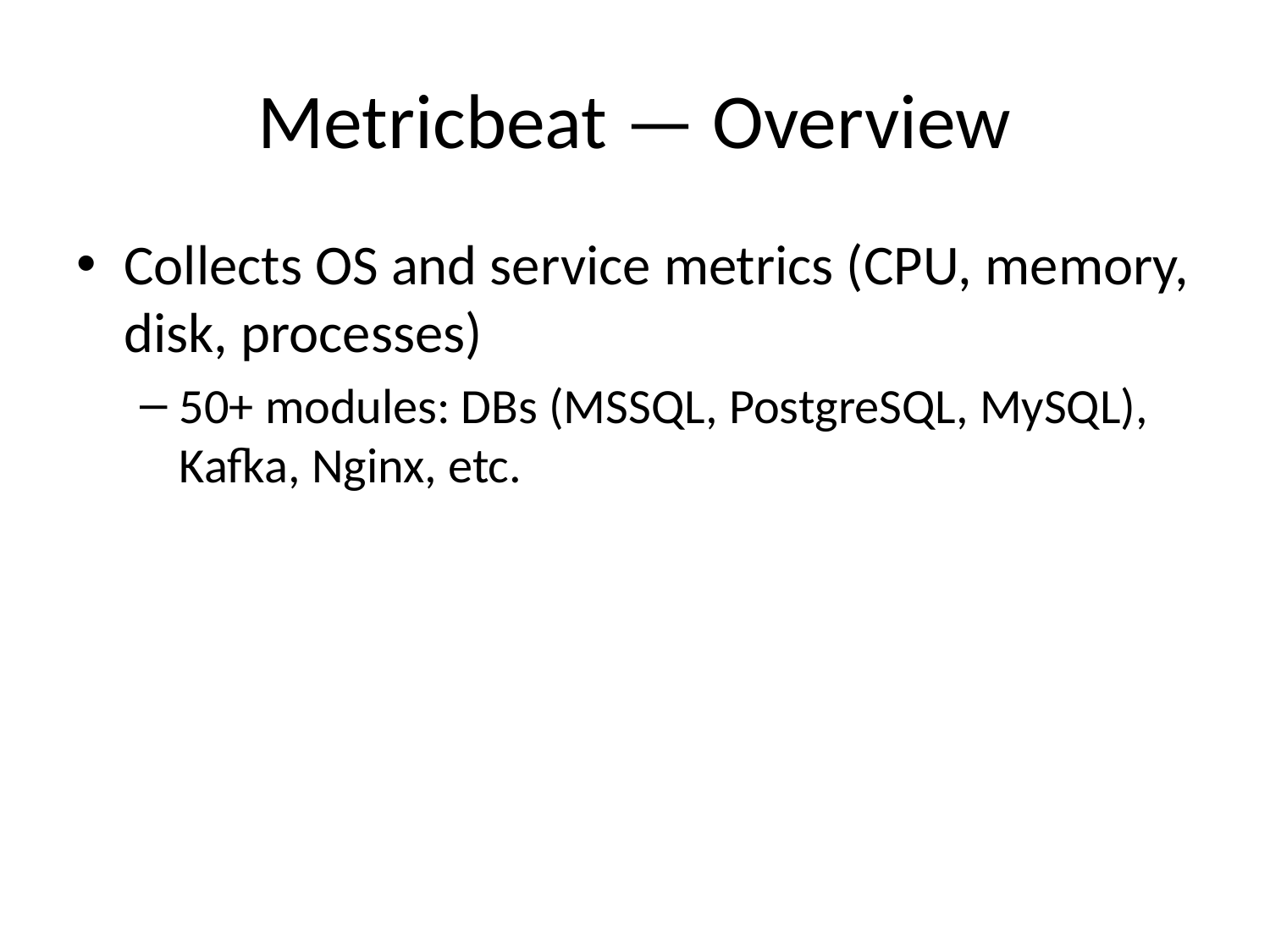

# Metricbeat — Overview
Collects OS and service metrics (CPU, memory, disk, processes)
50+ modules: DBs (MSSQL, PostgreSQL, MySQL), Kafka, Nginx, etc.